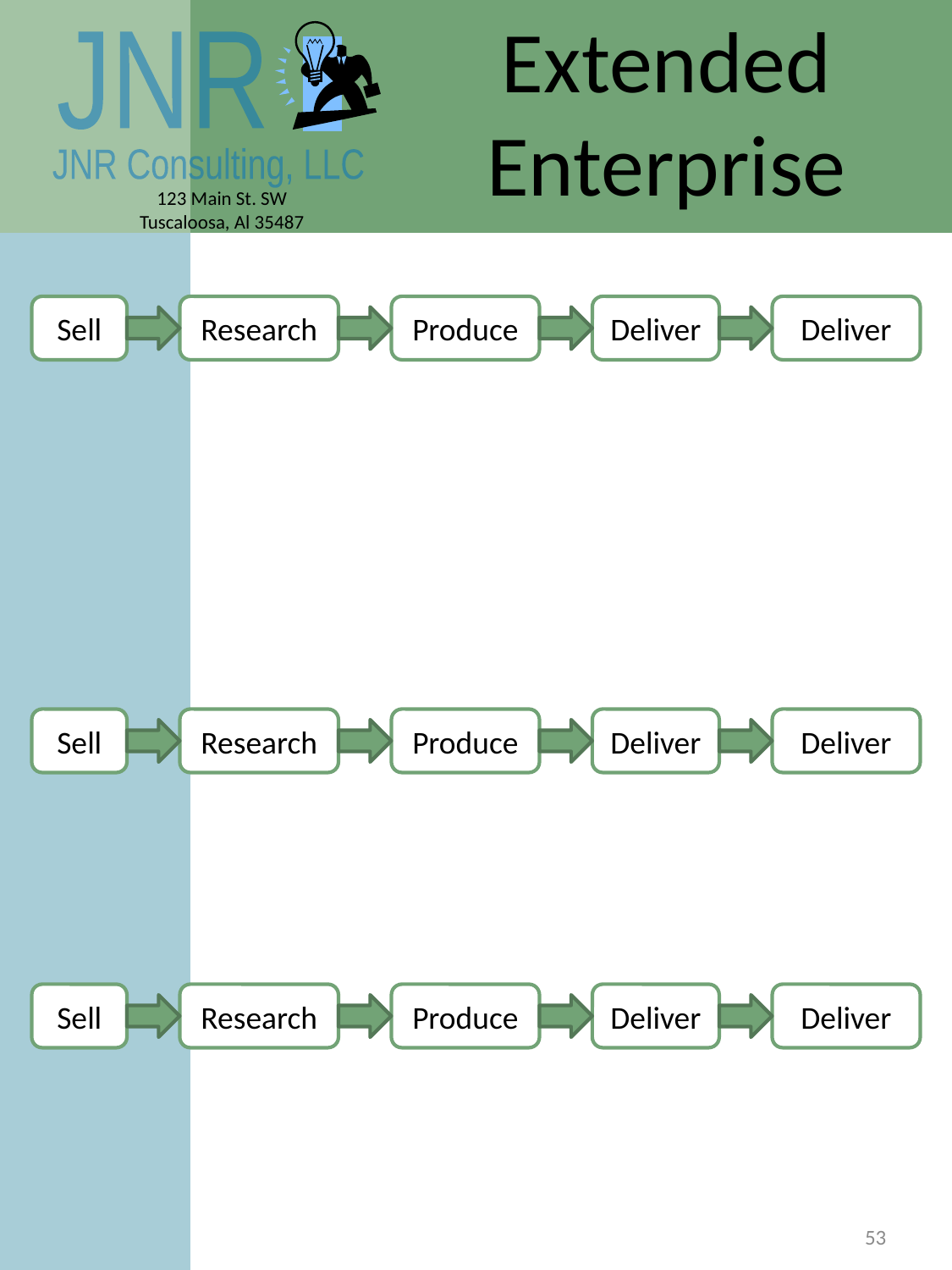

Extended Enterprise
Sell
Research
Produce
Deliver
Deliver

Sell
Research
Produce
Deliver
Deliver

Sell
Research
Produce
Deliver
Deliver

53